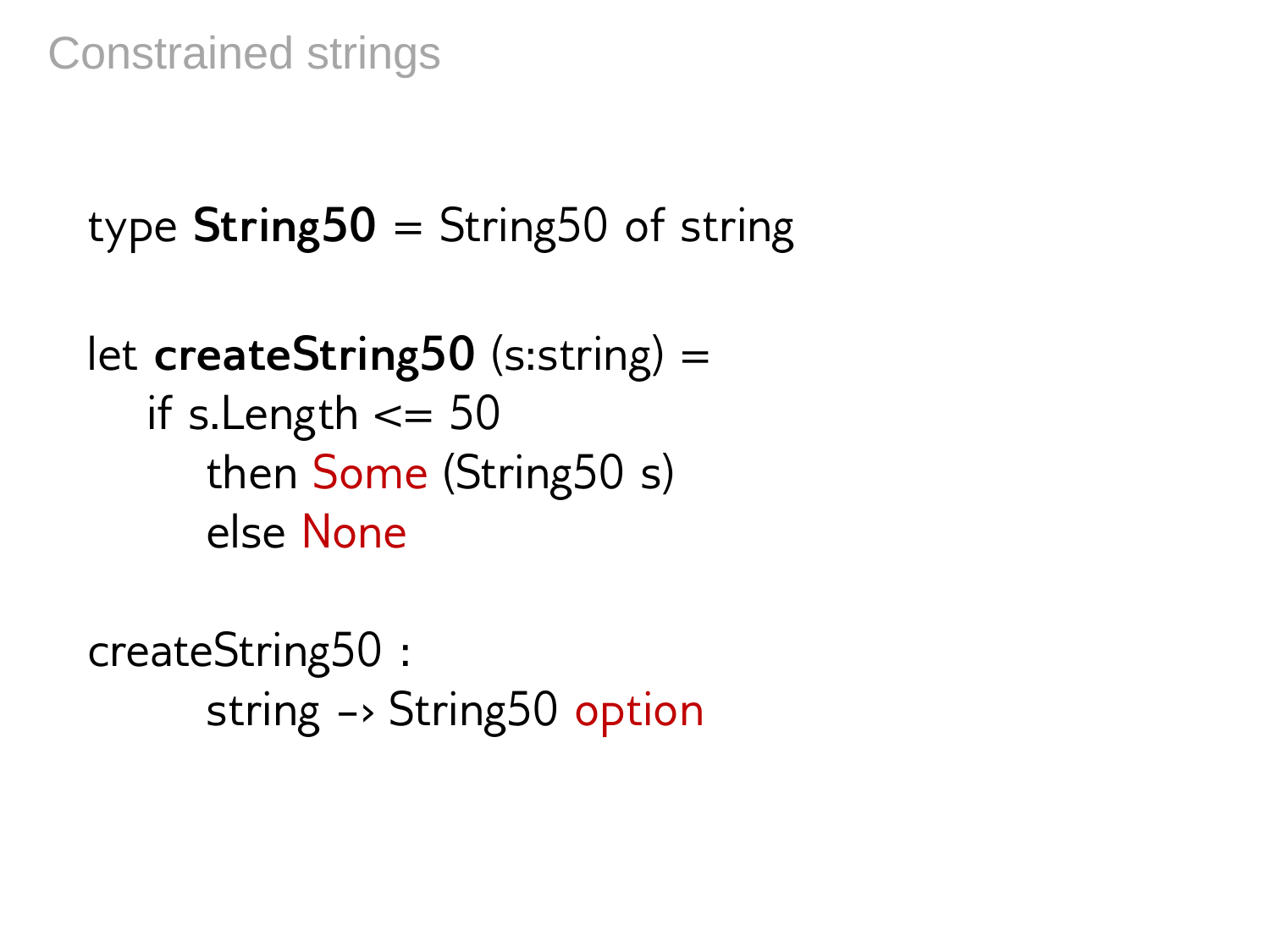

# Constrained strings
type String50 = String50 of string

let createString50 (s:string) =
    if s.Length <= 50
        then Some (String50 s)
        else None

createString50 :
        string –› String50 option